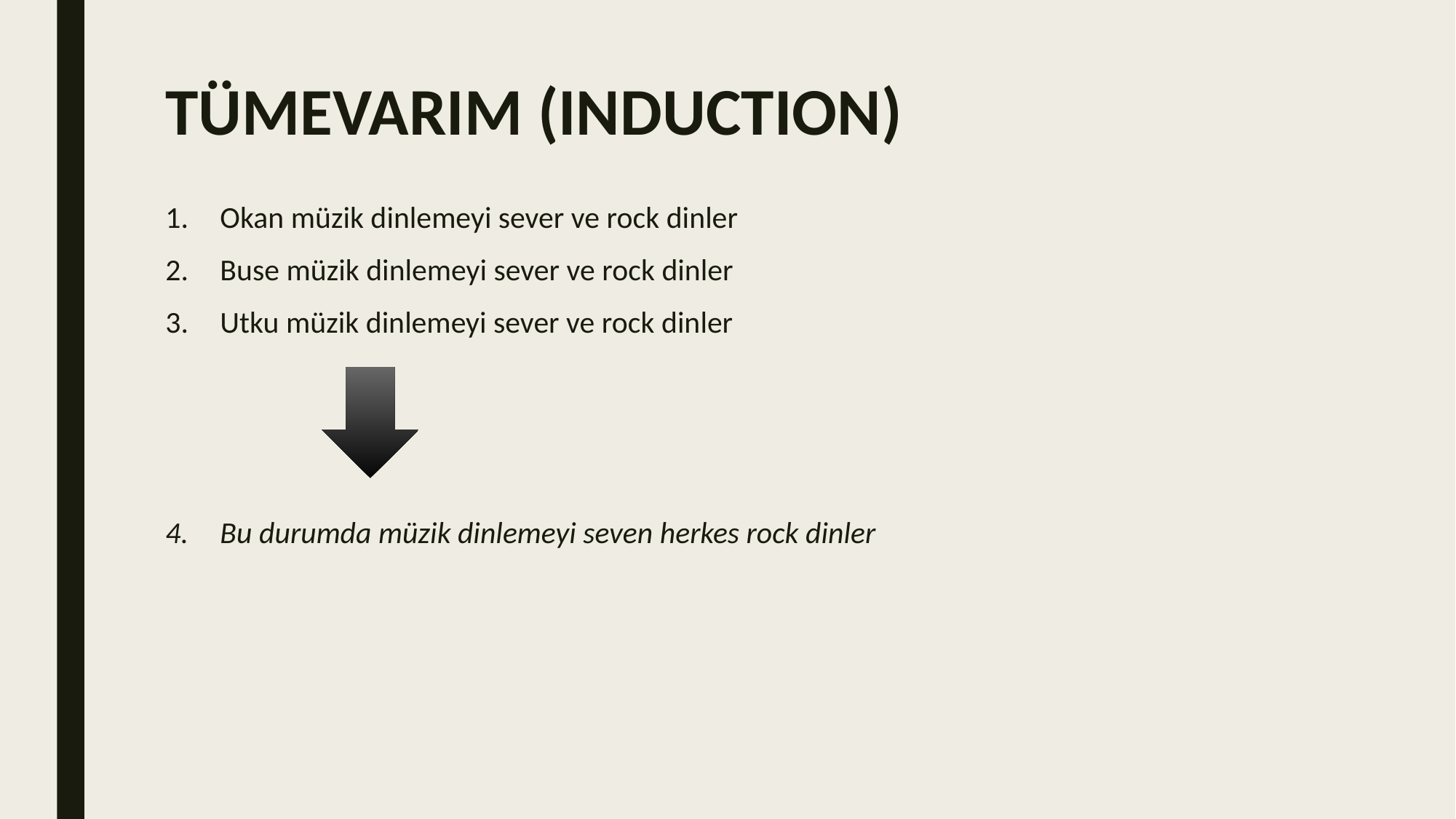

# TÜMEVARIM (INDUCTION)
Okan müzik dinlemeyi sever ve rock dinler
Buse müzik dinlemeyi sever ve rock dinler
Utku müzik dinlemeyi sever ve rock dinler

Bu durumda müzik dinlemeyi seven herkes rock dinler